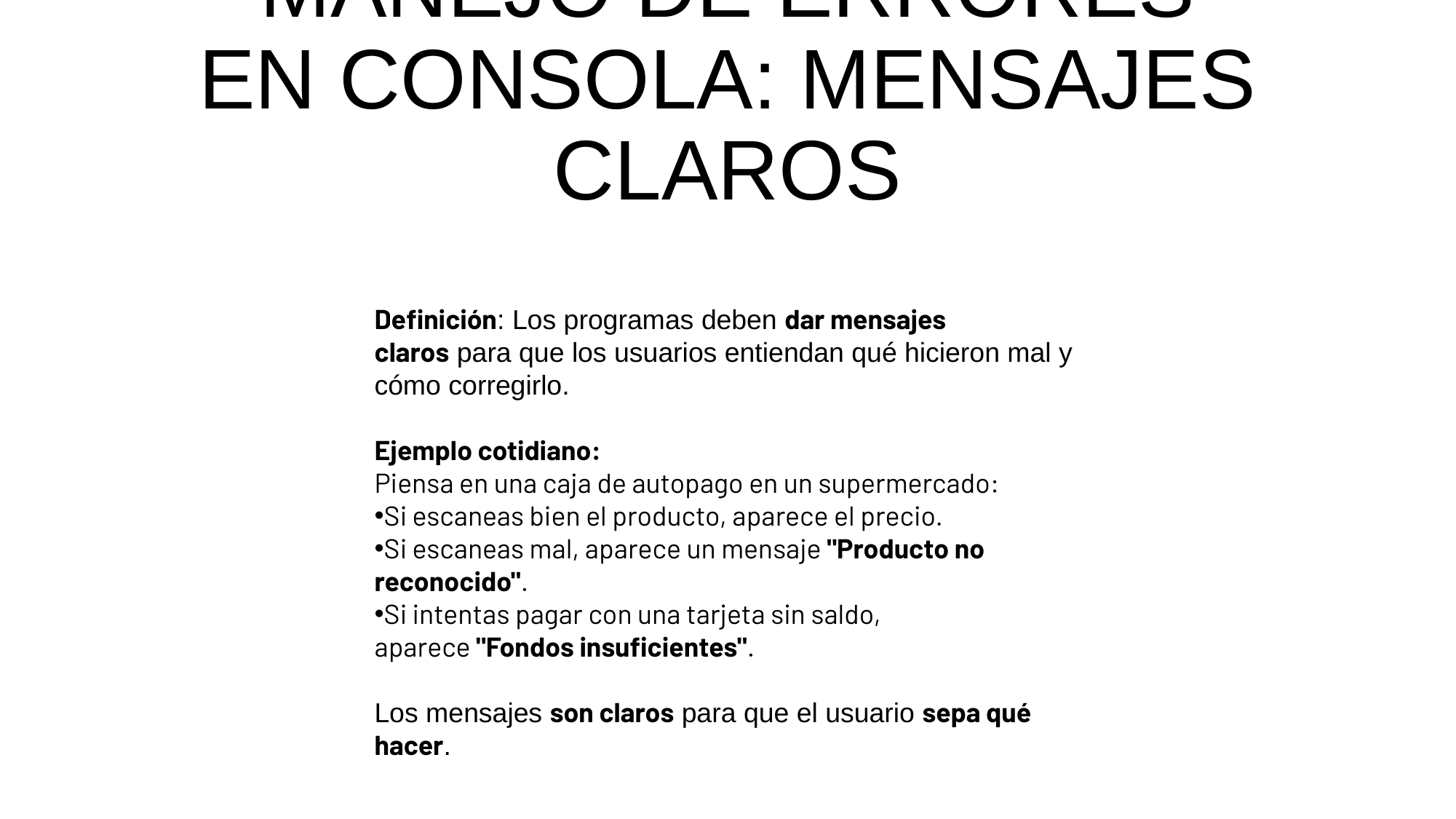

# MANEJO DE ERRORES EN CONSOLA: MENSAJES CLAROS
Definición: Los programas deben dar mensajes claros para que los usuarios entiendan qué hicieron mal y cómo corregirlo.

Ejemplo cotidiano:
Piensa en una caja de autopago en un supermercado:
Si escaneas bien el producto, aparece el precio.
Si escaneas mal, aparece un mensaje "Producto no reconocido".
Si intentas pagar con una tarjeta sin saldo, aparece "Fondos insuficientes".

Los mensajes son claros para que el usuario sepa qué hacer.